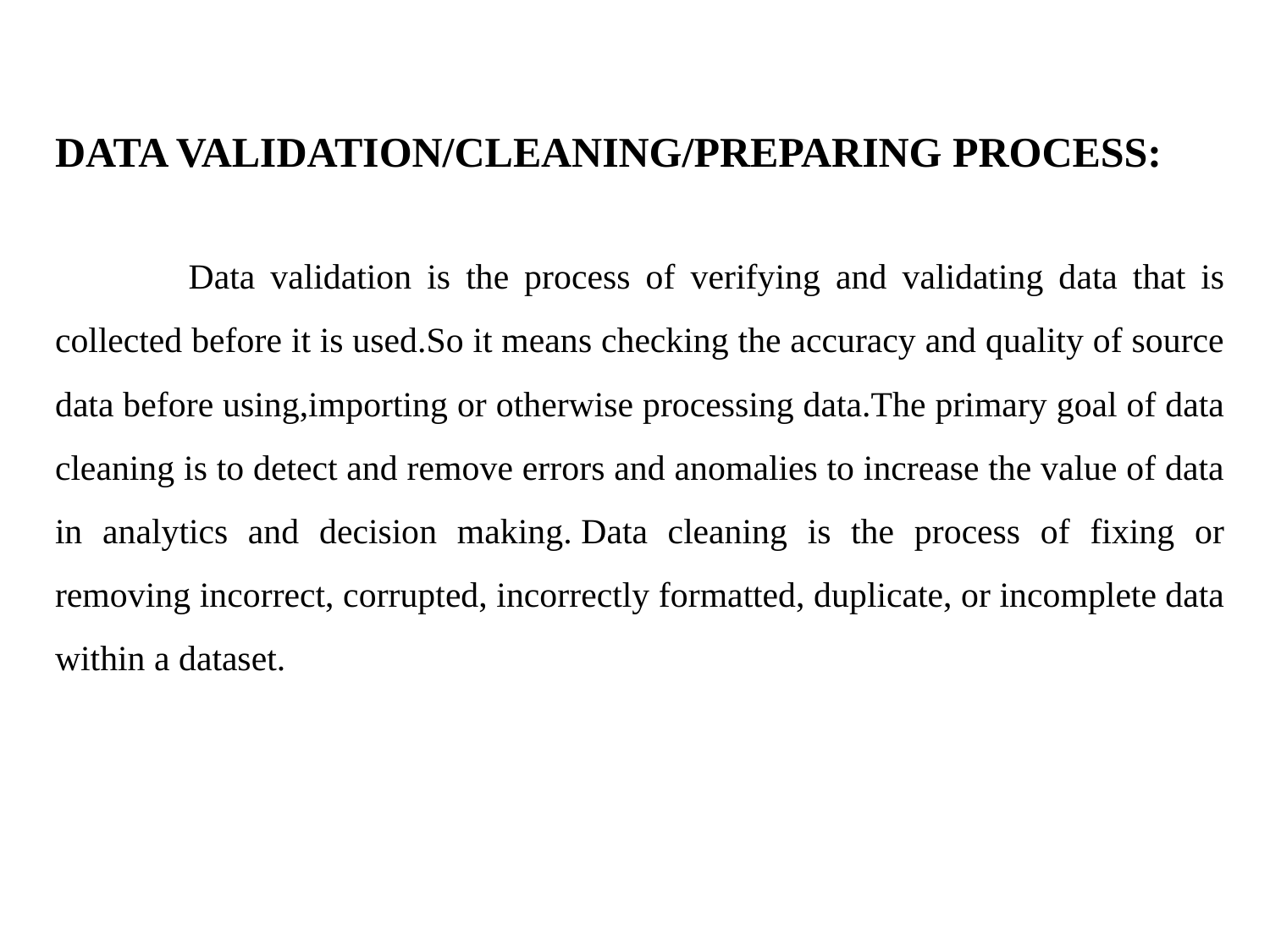

DATA VALIDATION/CLEANING/PREPARING PROCESS:

 	Data validation is the process of verifying and validating data that is collected before it is used.So it means checking the accuracy and quality of source data before using,importing or otherwise processing data.The primary goal of data cleaning is to detect and remove errors and anomalies to increase the value of data in analytics and decision making. Data cleaning is the process of fixing or removing incorrect, corrupted, incorrectly formatted, duplicate, or incomplete data within a dataset.